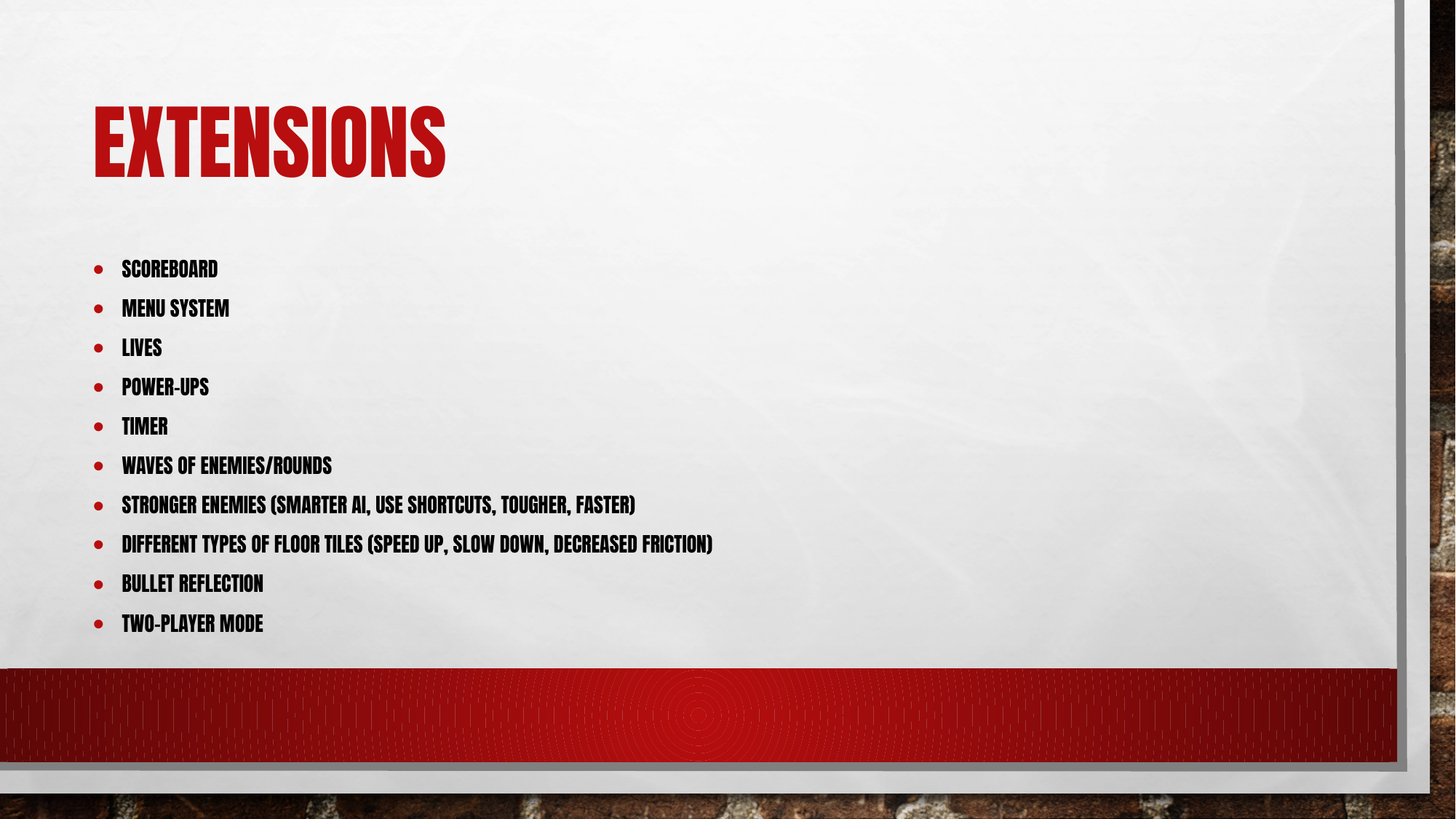

# Extensions
Scoreboard
Menu System
Lives
Power-Ups
Timer
Waves of Enemies/Rounds
Stronger Enemies (Smarter AI, Use shortcuts, tougher, faster)
Different Types of floor tiles (speed up, slow down, Decreased Friction)
Bullet Reflection
Two-Player Mode